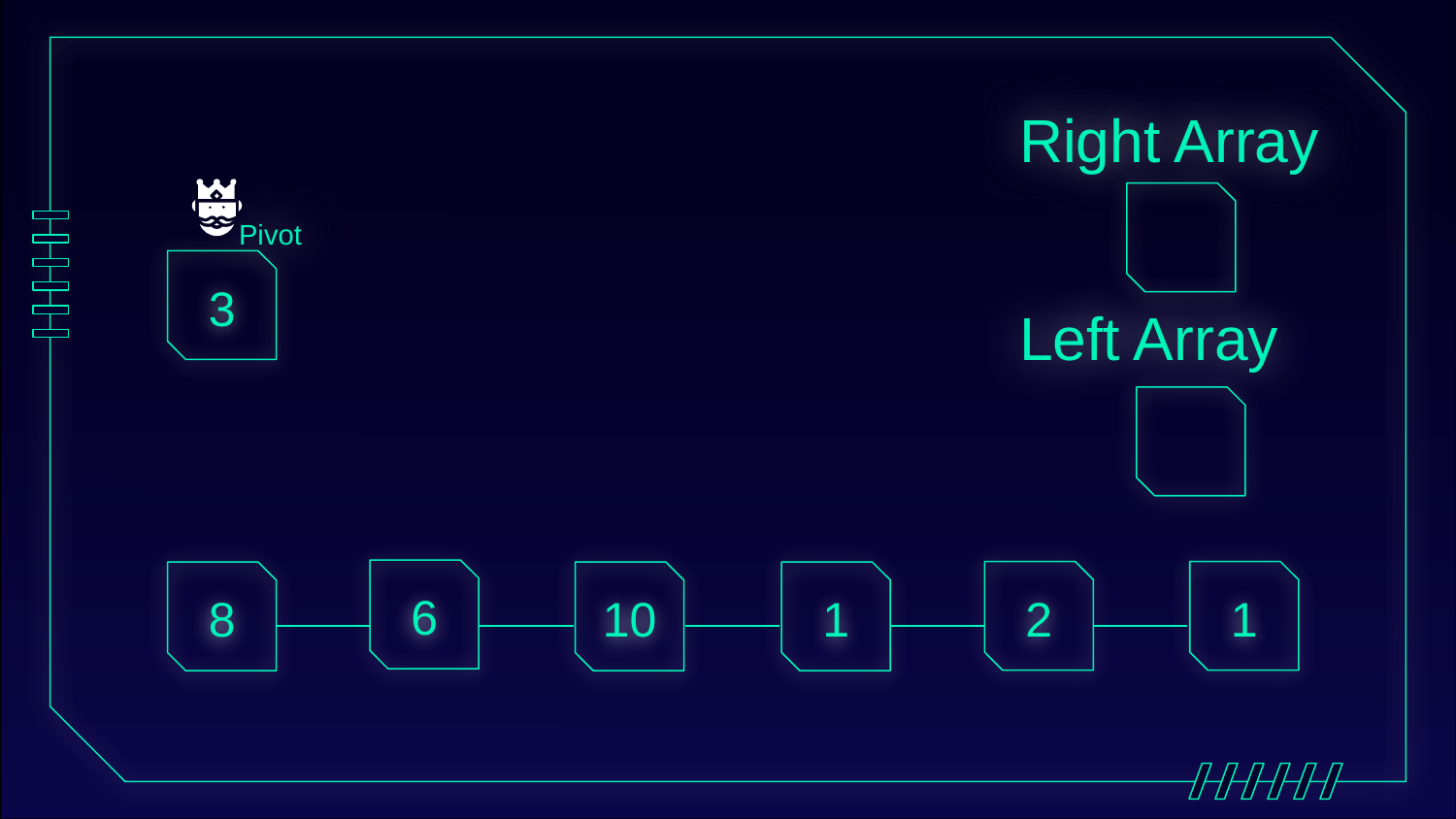

# Right Array

Pivot
3
Left Array

6
2
1
8
10
1